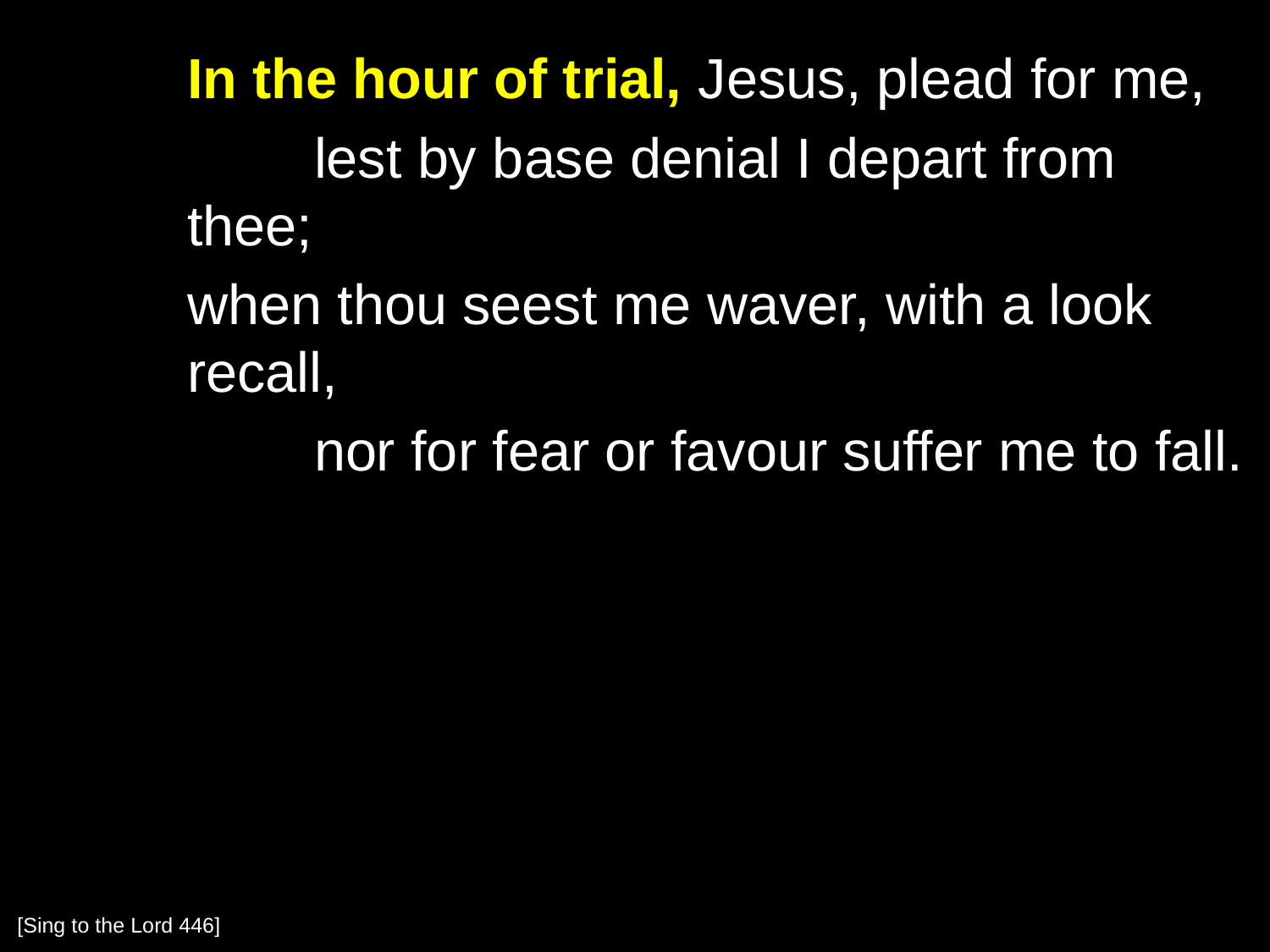

In the hour of trial, Jesus, plead for me,
		lest by base denial I depart from thee;
	when thou seest me waver, with a look recall,
		nor for fear or favour suffer me to fall.
[Sing to the Lord 446]